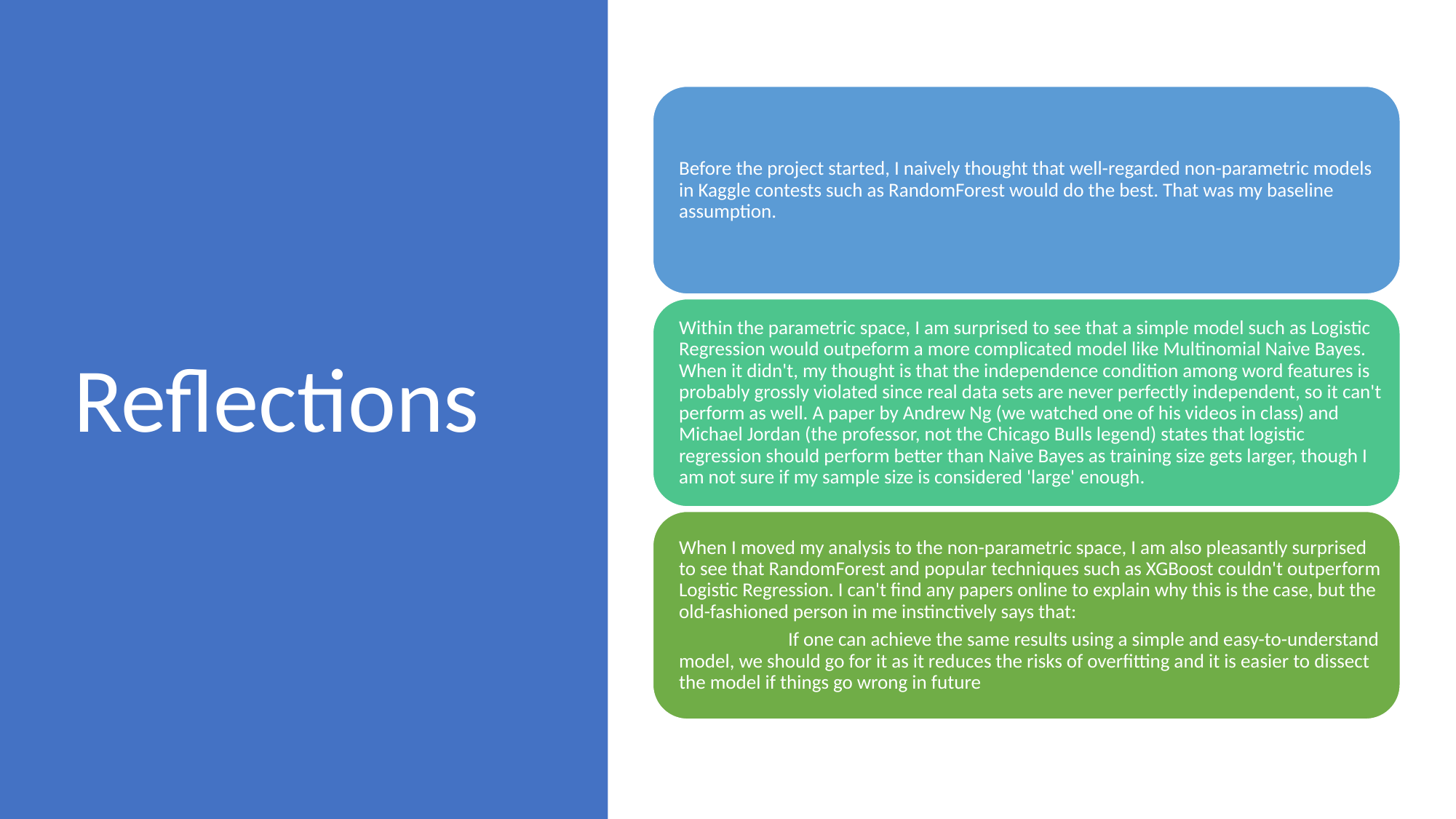

# Reflections
Before the project started, I naively thought that well-regarded non-parametric models in Kaggle contests such as RandomForest would do the best. That was my baseline assumption.
Within the parametric space, I am surprised to see that a simple model such as Logistic Regression would outpeform a more complicated model like Multinomial Naive Bayes. When it didn't, my thought is that the independence condition among word features is probably grossly violated since real data sets are never perfectly independent, so it can't perform as well. A paper by Andrew Ng (we watched one of his videos in class) and Michael Jordan (the professor, not the Chicago Bulls legend) states that logistic regression should perform better than Naive Bayes as training size gets larger, though I am not sure if my sample size is considered 'large' enough.
When I moved my analysis to the non-parametric space, I am also pleasantly surprised to see that RandomForest and popular techniques such as XGBoost couldn't outperform Logistic Regression. I can't find any papers online to explain why this is the case, but the old-fashioned person in me instinctively says that:
	If one can achieve the same results using a simple and easy-to-understand model, we should go for it as it reduces the risks of overfitting and it is easier to dissect the model if things go wrong in future